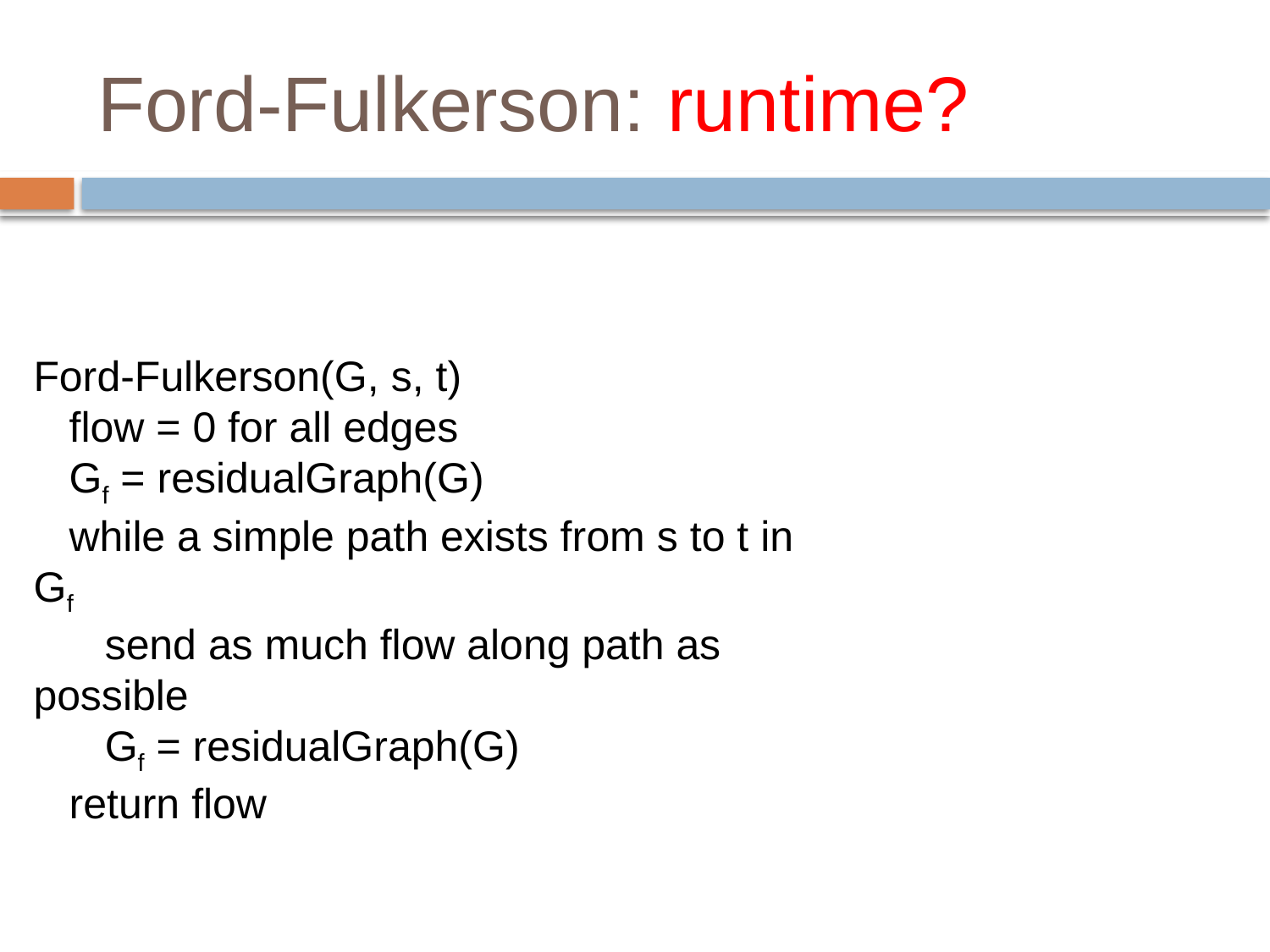

# Ford-Fulkerson: runtime?
Ford-Fulkerson(G, s, t)
   flow = 0 for all edges
   Gf = residualGraph(G)
   while a simple path exists from s to t in Gf
      send as much flow along path as possible
      Gf = residualGraph(G)
   return flow